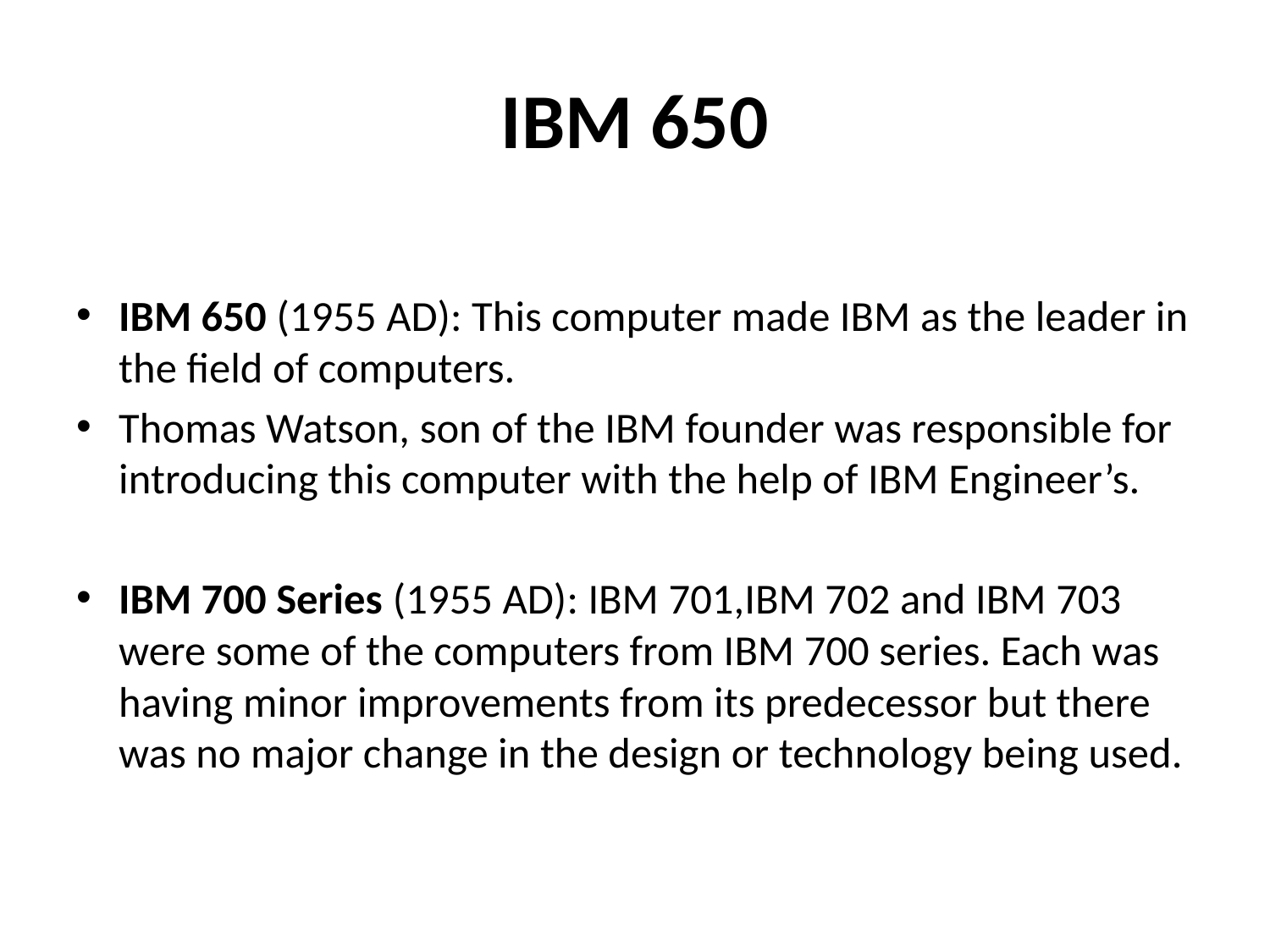

# IBM 650

IBM 650 (1955 AD): This computer made IBM as the leader in the field of computers.
Thomas Watson, son of the IBM founder was responsible for introducing this computer with the help of IBM Engineer’s.

IBM 700 Series (1955 AD): IBM 701,IBM 702 and IBM 703 were some of the computers from IBM 700 series. Each was having minor improvements from its predecessor but there was no major change in the design or technology being used.